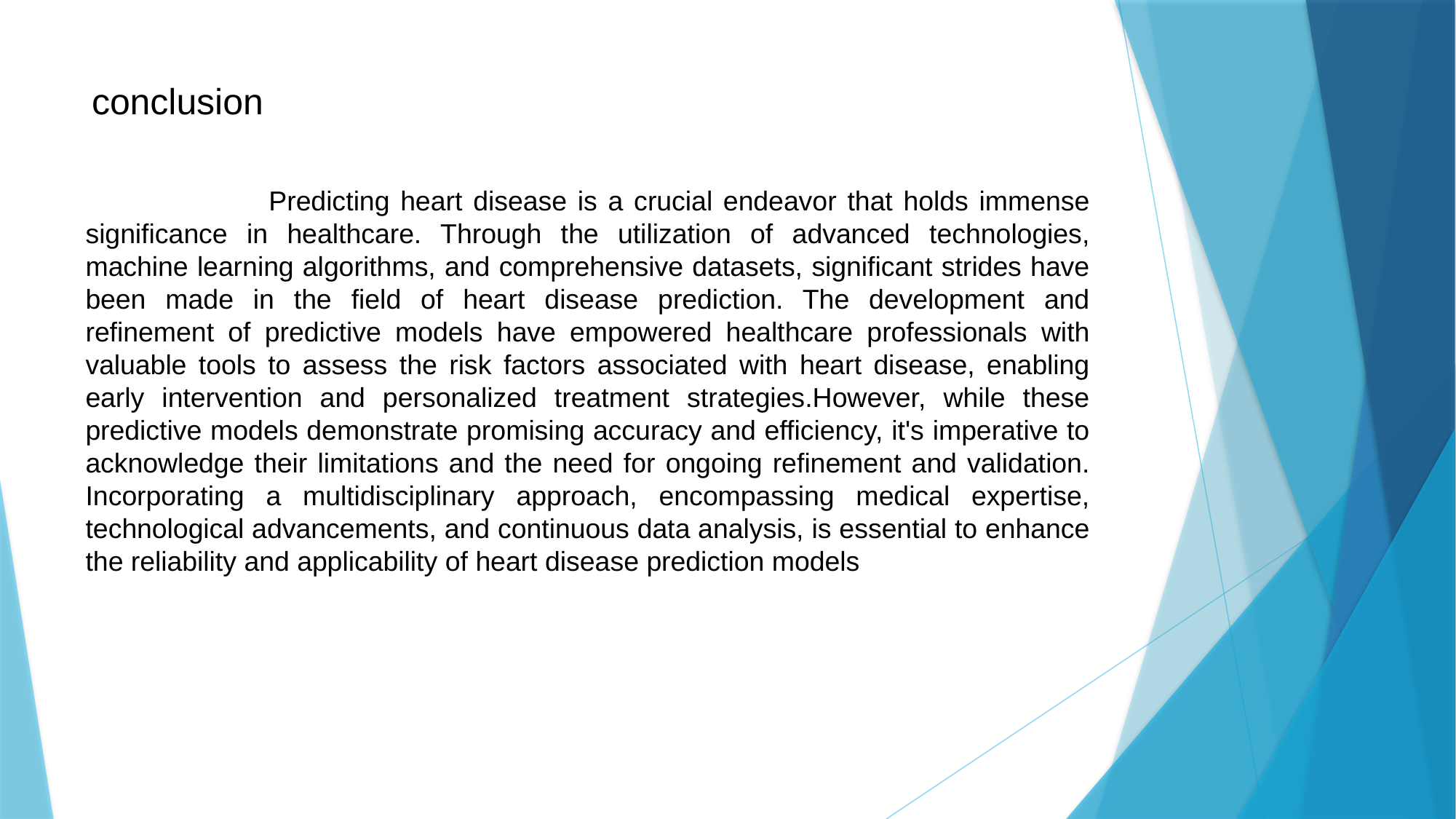

# conclusion
                 Predicting heart disease is a crucial endeavor that holds immense significance in healthcare. Through the utilization of advanced technologies, machine learning algorithms, and comprehensive datasets, significant strides have been made in the field of heart disease prediction. The development and refinement of predictive models have empowered healthcare professionals with valuable tools to assess the risk factors associated with heart disease, enabling early intervention and personalized treatment strategies.However, while these predictive models demonstrate promising accuracy and efficiency, it's imperative to acknowledge their limitations and the need for ongoing refinement and validation. Incorporating a multidisciplinary approach, encompassing medical expertise, technological advancements, and continuous data analysis, is essential to enhance the reliability and applicability of heart disease prediction models